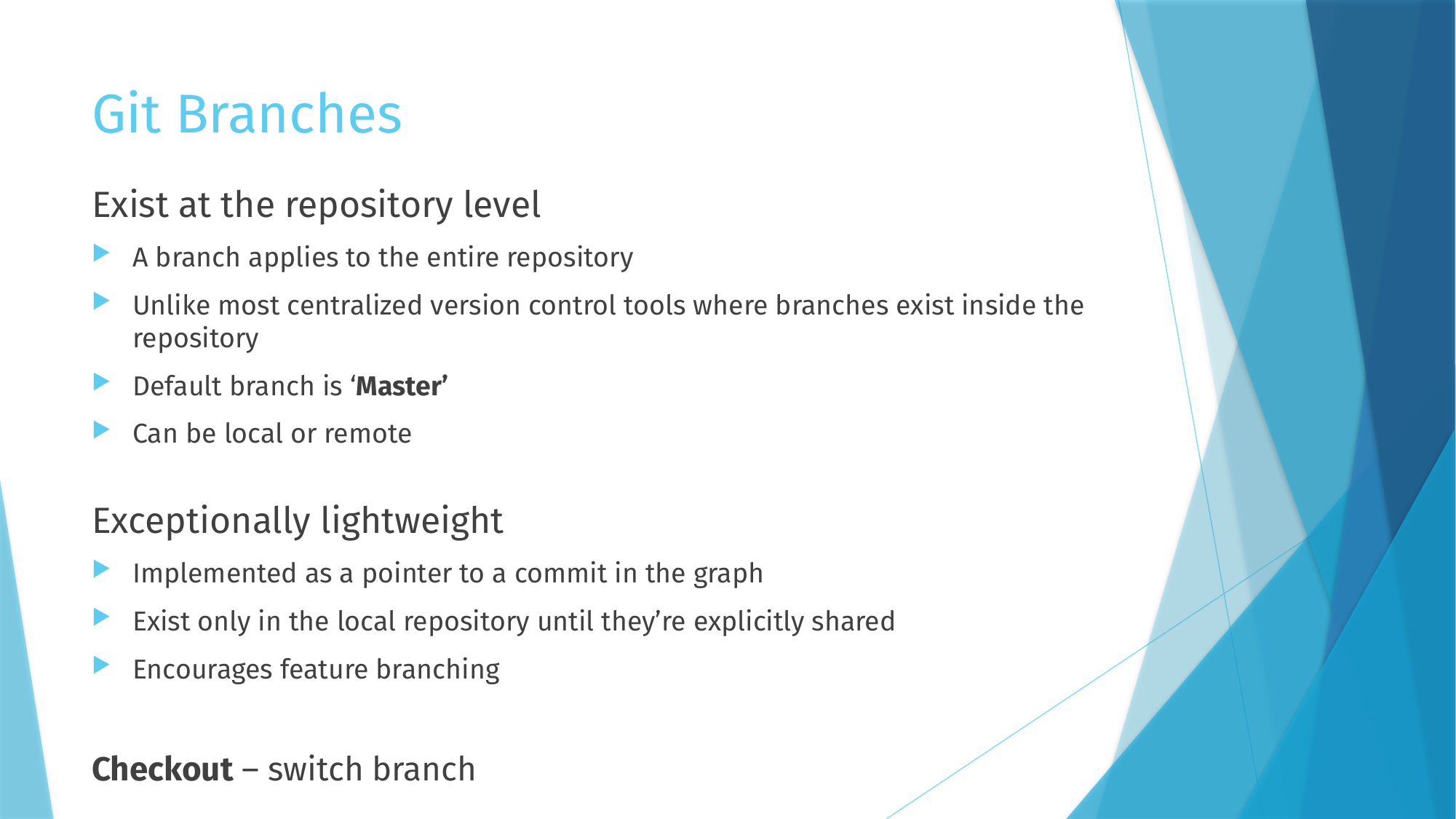

# Git Branches
Exist at the repository level
A branch applies to the entire repository
Unlike most centralized version control tools where branches exist inside the repository
Default branch is ‘Master’
Can be local or remote
Exceptionally lightweight
Implemented as a pointer to a commit in the graph
Exist only in the local repository until they’re explicitly shared
Encourages feature branching

Checkout – switch branch